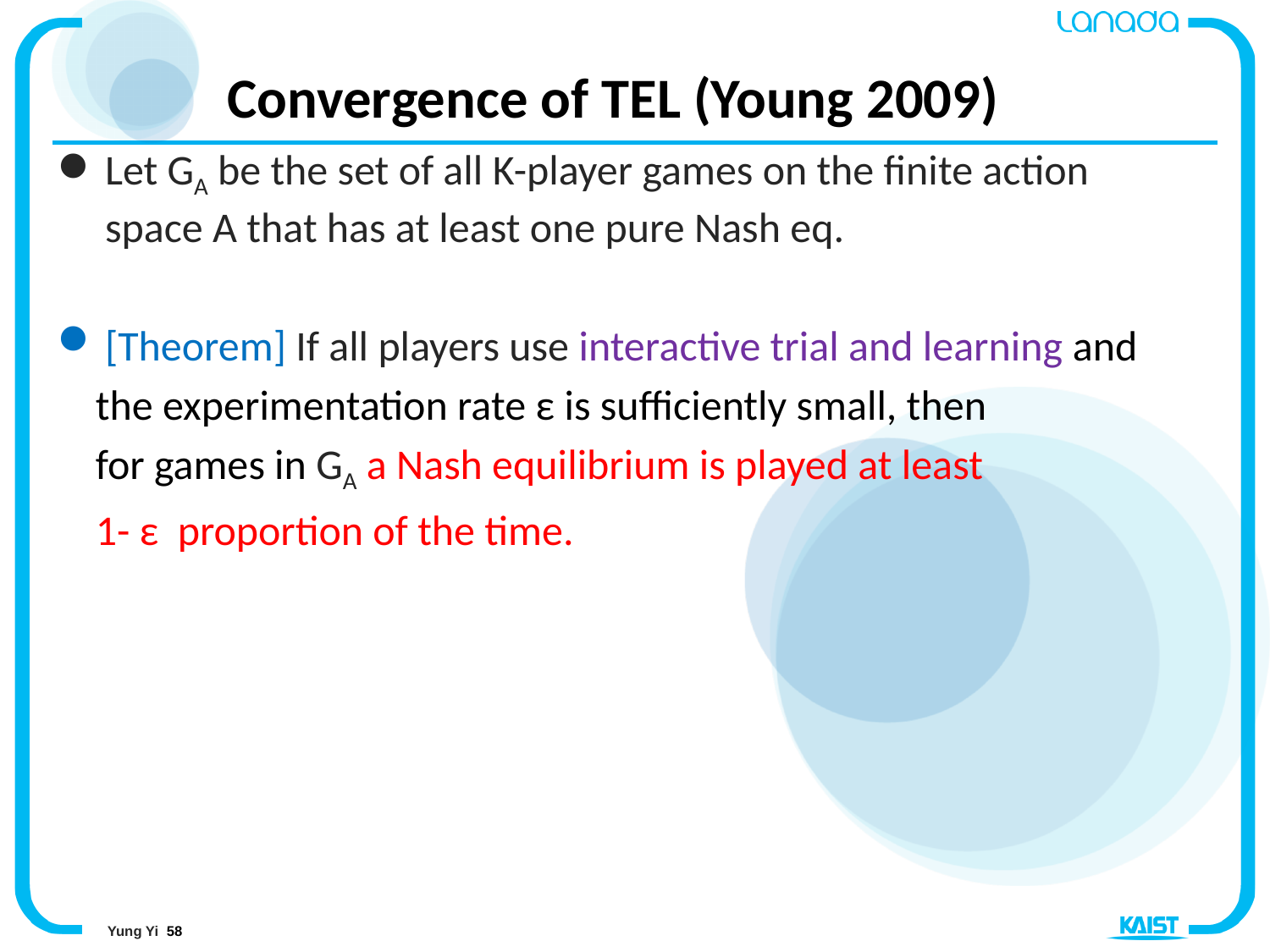

# Convergence of TEL (Young 2009)
Let GA be the set of all K-player games on the finite action space A that has at least one pure Nash eq.

[Theorem] If all players use interactive trial and learning and
    the experimentation rate ε is sufficiently small, then
    for games in GA a Nash equilibrium is played at least
    1- ε  proportion of the time.